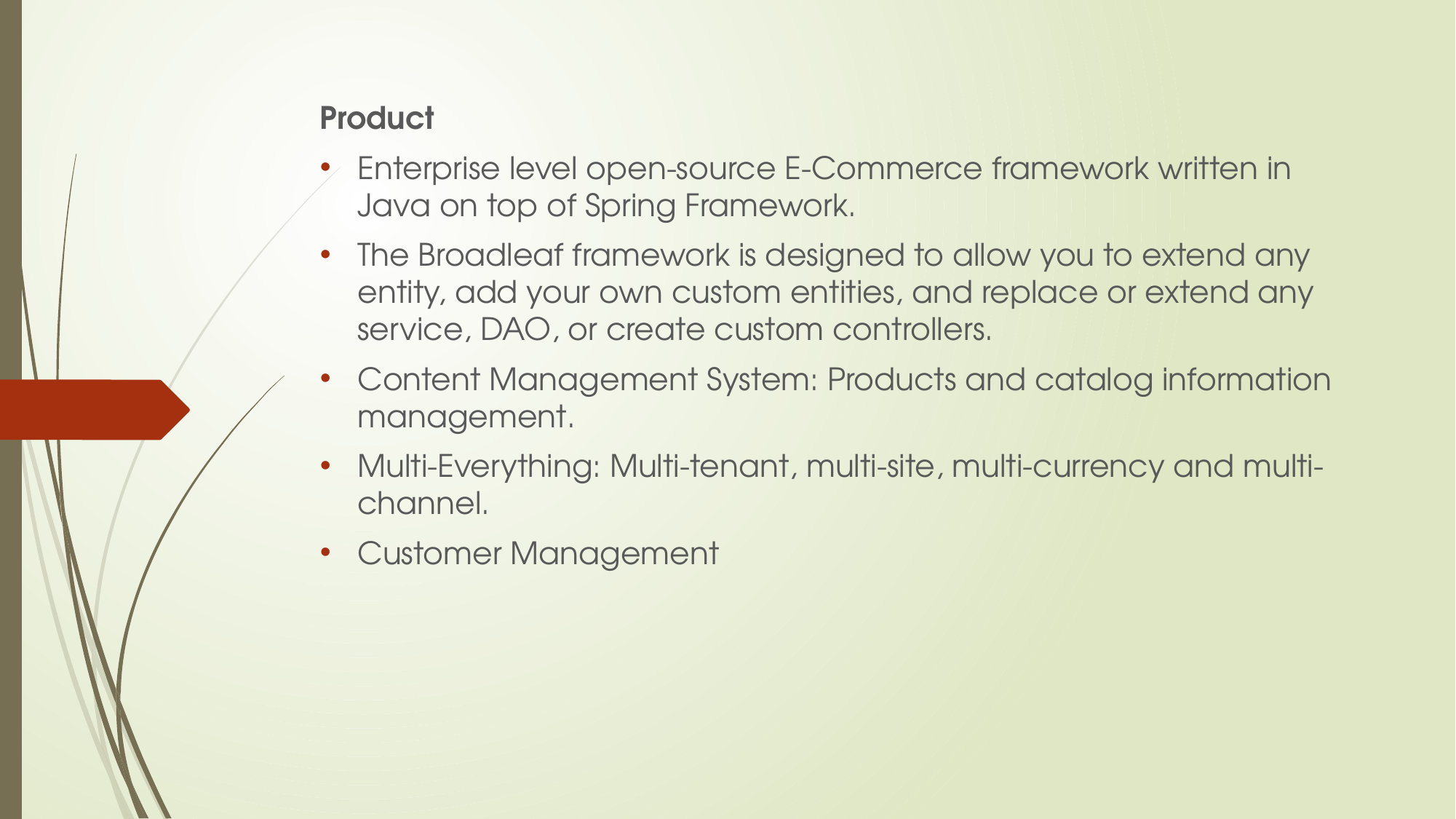

Product
Enterprise level open-source E-Commerce framework written in Java on top of Spring Framework.
The Broadleaf framework is designed to allow you to extend any entity, add your own custom entities, and replace or extend any service, DAO, or create custom controllers.
Content Management System: Products and catalog information management.
Multi-Everything: Multi-tenant, multi-site, multi-currency and multi-channel.
Customer Management